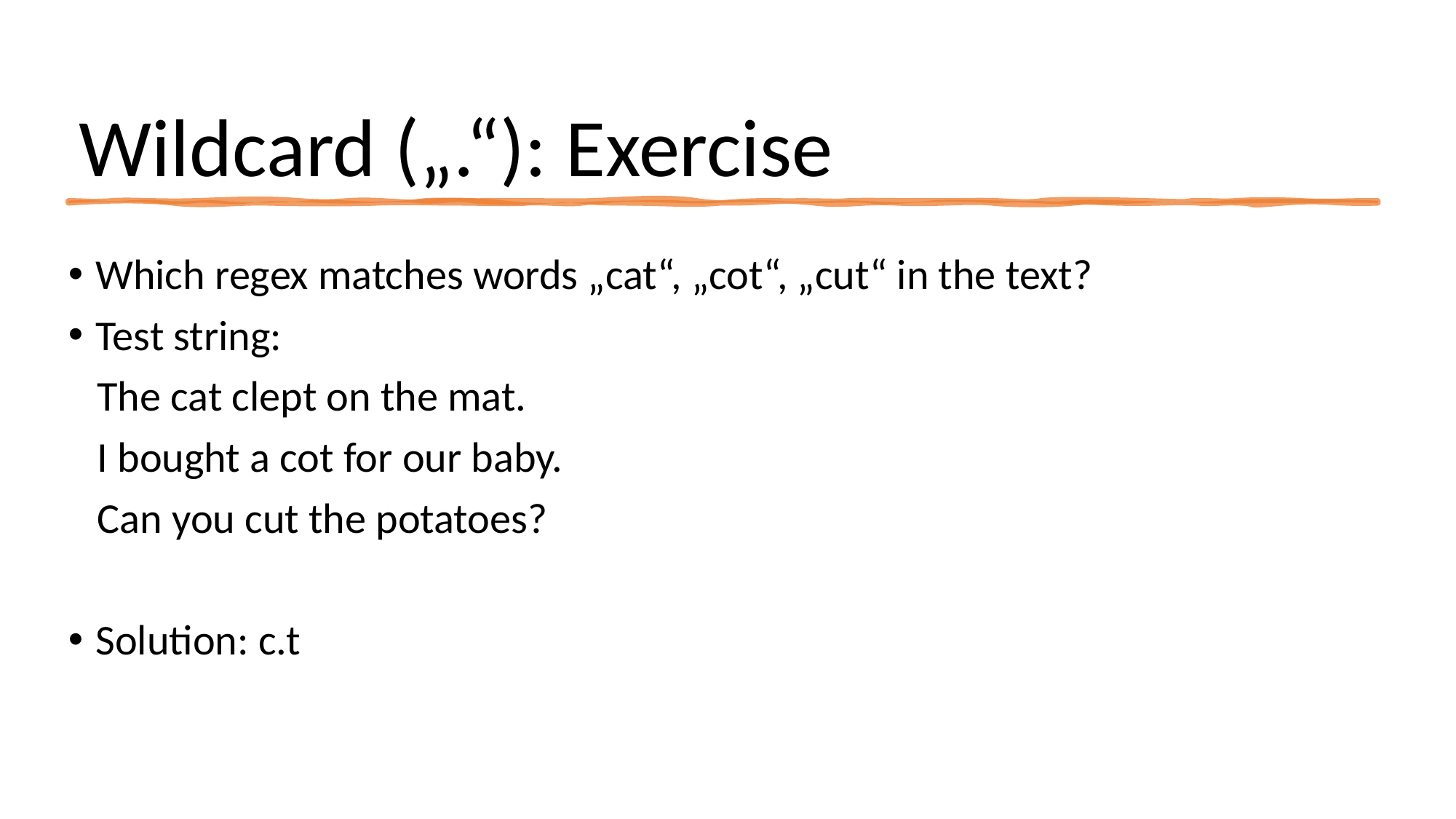

# Wildcard („.“): Exercise

Which regex matches words „cat“, „cot“, „cut“ in the text?
Test string:
   The cat clept on the mat.
   I bought a cot for our baby.
   Can you cut the potatoes?

Solution: c.t